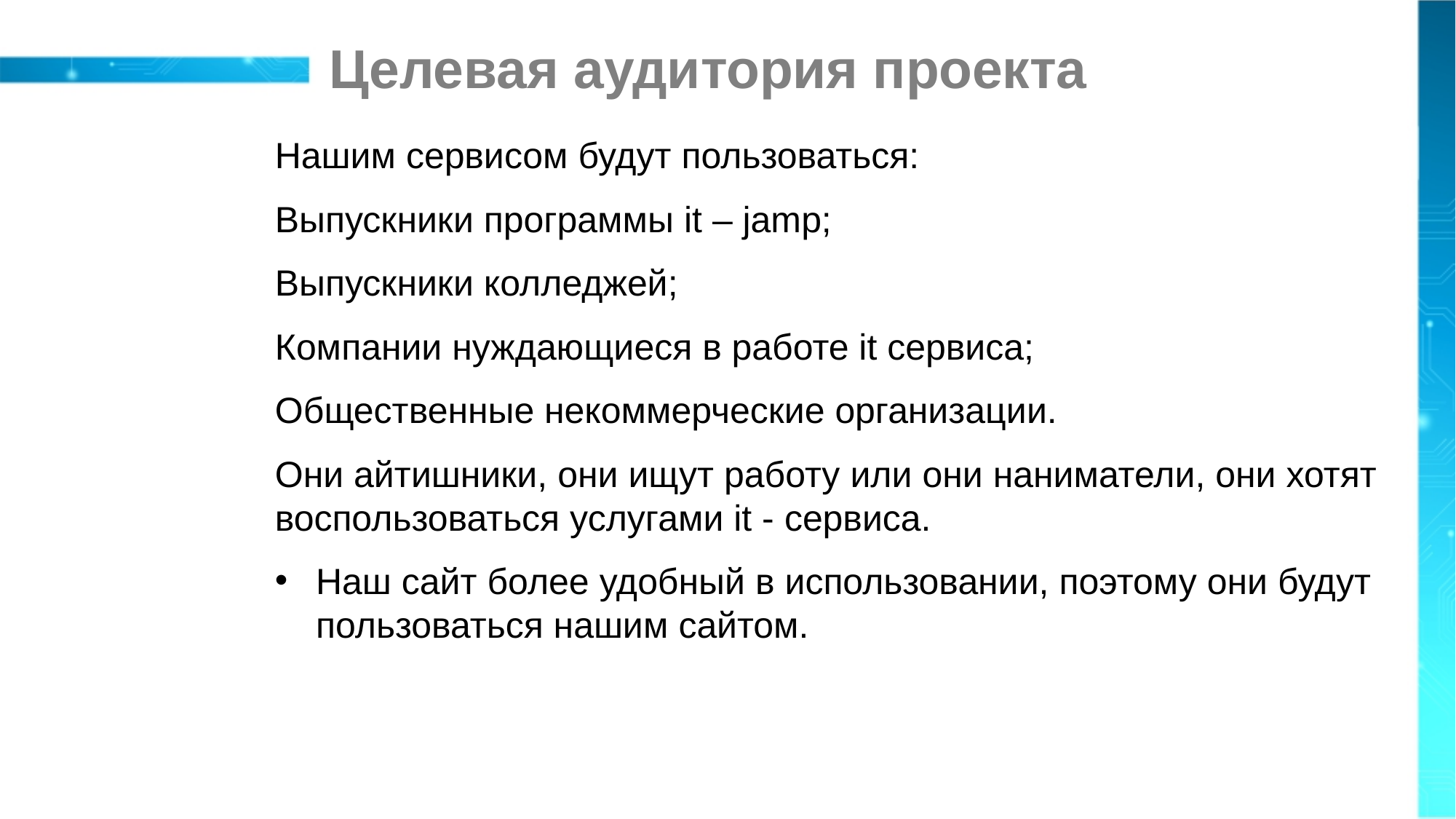

# Целевая аудитория проекта
Нашим сервисом будут пользоваться:
Выпускники программы it – jamp;
Выпускники колледжей;
Компании нуждающиеся в работе it сервиса;
Общественные некоммерческие организации.
Они айтишники, они ищут работу или они наниматели, они хотят воспользоваться услугами it - сервиса.
Наш сайт более удобный в использовании, поэтому они будут пользоваться нашим сайтом.